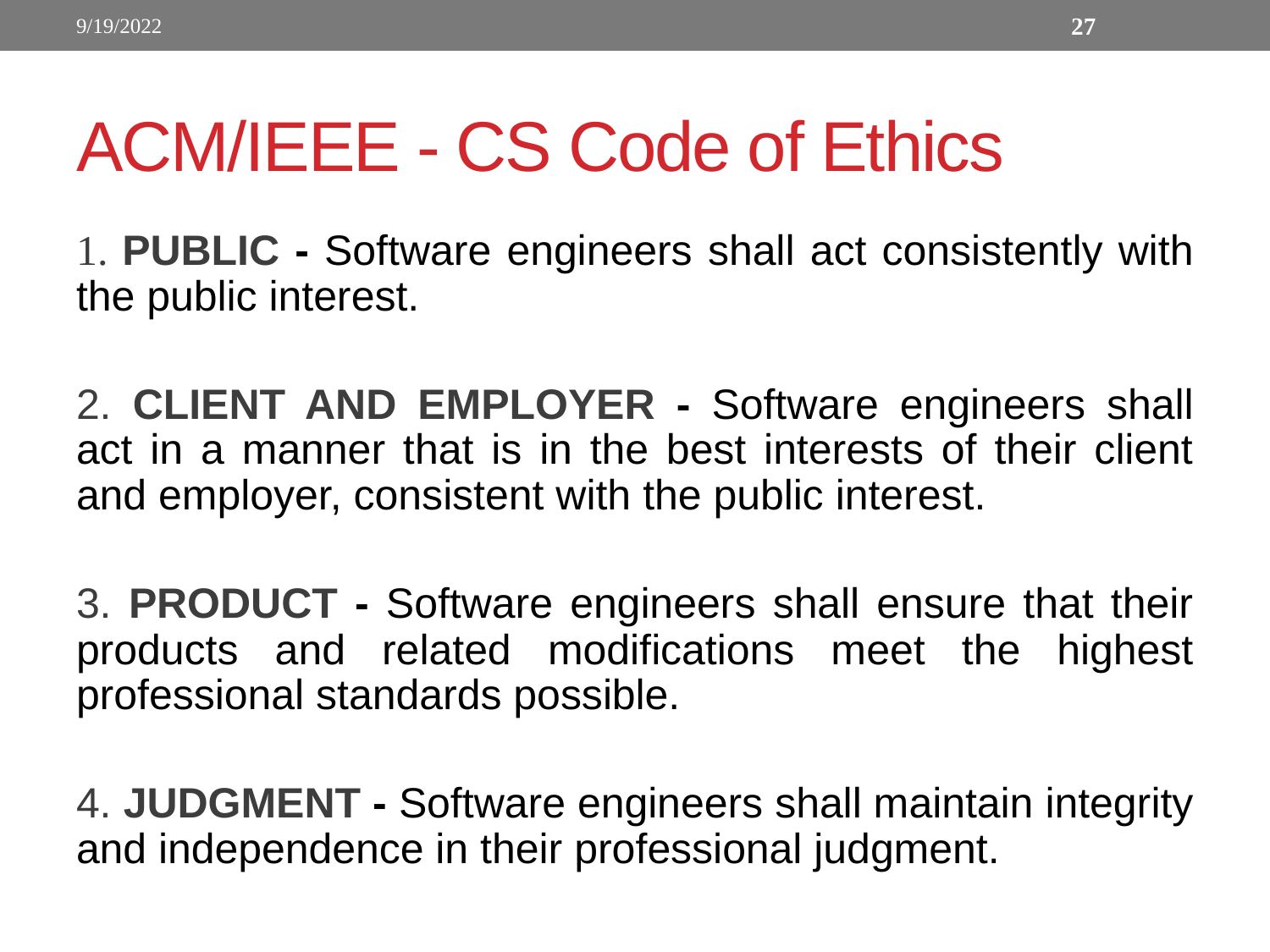

9/19/2022
27
# ACM/IEEE - CS Code of Ethics
1. PUBLIC - Software engineers shall act consistently with the public interest.

2. CLIENT AND EMPLOYER - Software engineers shall act in a manner that is in the best interests of their client and employer, consistent with the public interest.

3. PRODUCT - Software engineers shall ensure that their products and related modifications meet the highest professional standards possible.

4. JUDGMENT - Software engineers shall maintain integrity and independence in their professional judgment.